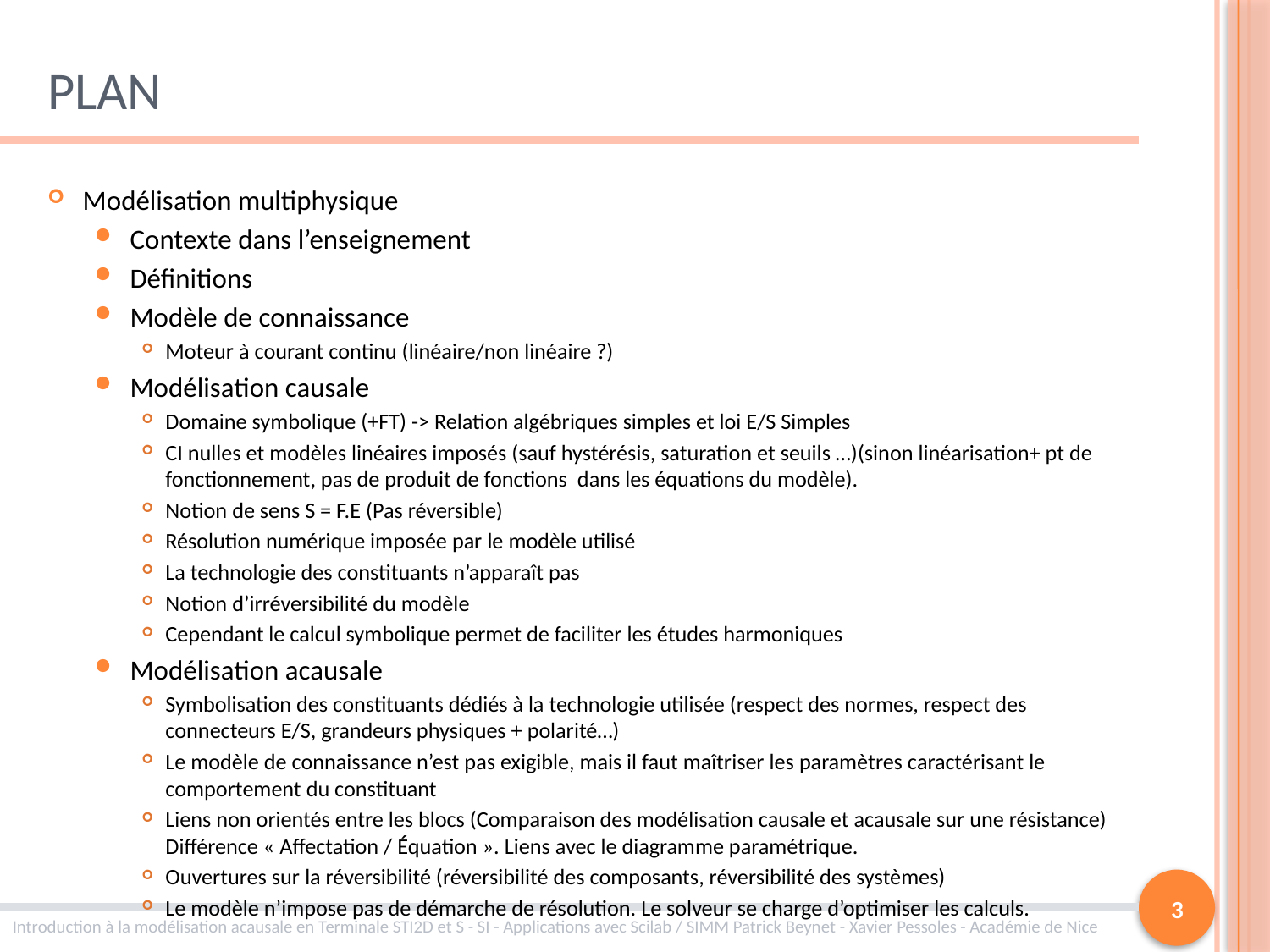

# Plan
Modélisation multiphysique
Contexte dans l’enseignement
Définitions
Modèle de connaissance
Moteur à courant continu (linéaire/non linéaire ?)
Modélisation causale
Domaine symbolique (+FT) -> Relation algébriques simples et loi E/S Simples
CI nulles et modèles linéaires imposés (sauf hystérésis, saturation et seuils …)(sinon linéarisation+ pt de fonctionnement, pas de produit de fonctions  dans les équations du modèle).
Notion de sens S = F.E (Pas réversible)
Résolution numérique imposée par le modèle utilisé
La technologie des constituants n’apparaît pas
Notion d’irréversibilité du modèle
Cependant le calcul symbolique permet de faciliter les études harmoniques
Modélisation acausale
Symbolisation des constituants dédiés à la technologie utilisée (respect des normes, respect des connecteurs E/S, grandeurs physiques + polarité…)
Le modèle de connaissance n’est pas exigible, mais il faut maîtriser les paramètres caractérisant le comportement du constituant
Liens non orientés entre les blocs (Comparaison des modélisation causale et acausale sur une résistance)  Différence « Affectation / Équation ». Liens avec le diagramme paramétrique.
Ouvertures sur la réversibilité (réversibilité des composants, réversibilité des systèmes)
Le modèle n’impose pas de démarche de résolution. Le solveur se charge d’optimiser les calculs.
3